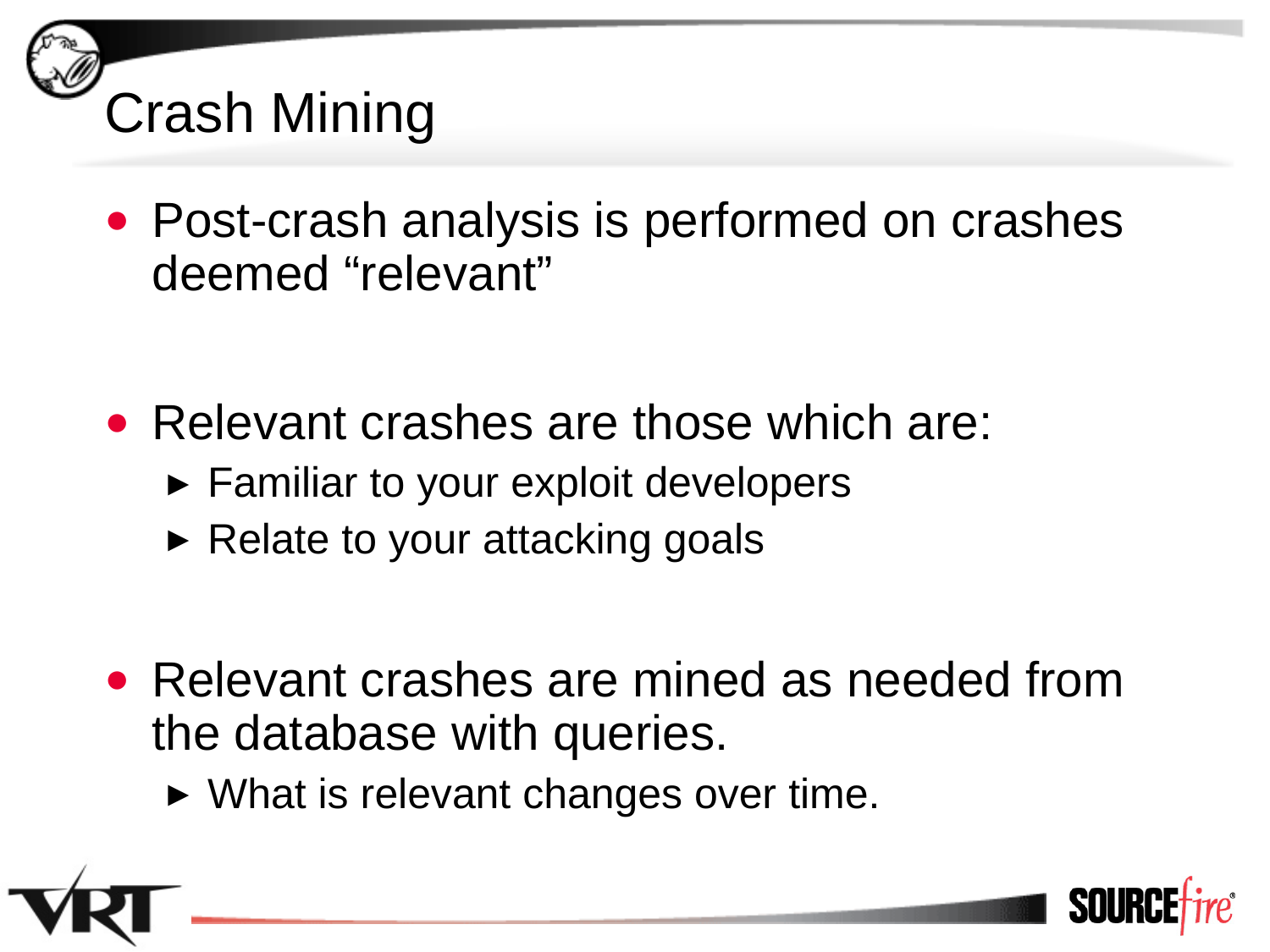

# Crash Mining
Post-crash analysis is performed on crashes deemed “relevant”

Relevant crashes are those which are:
Familiar to your exploit developers
Relate to your attacking goals

Relevant crashes are mined as needed from the database with queries.
What is relevant changes over time.